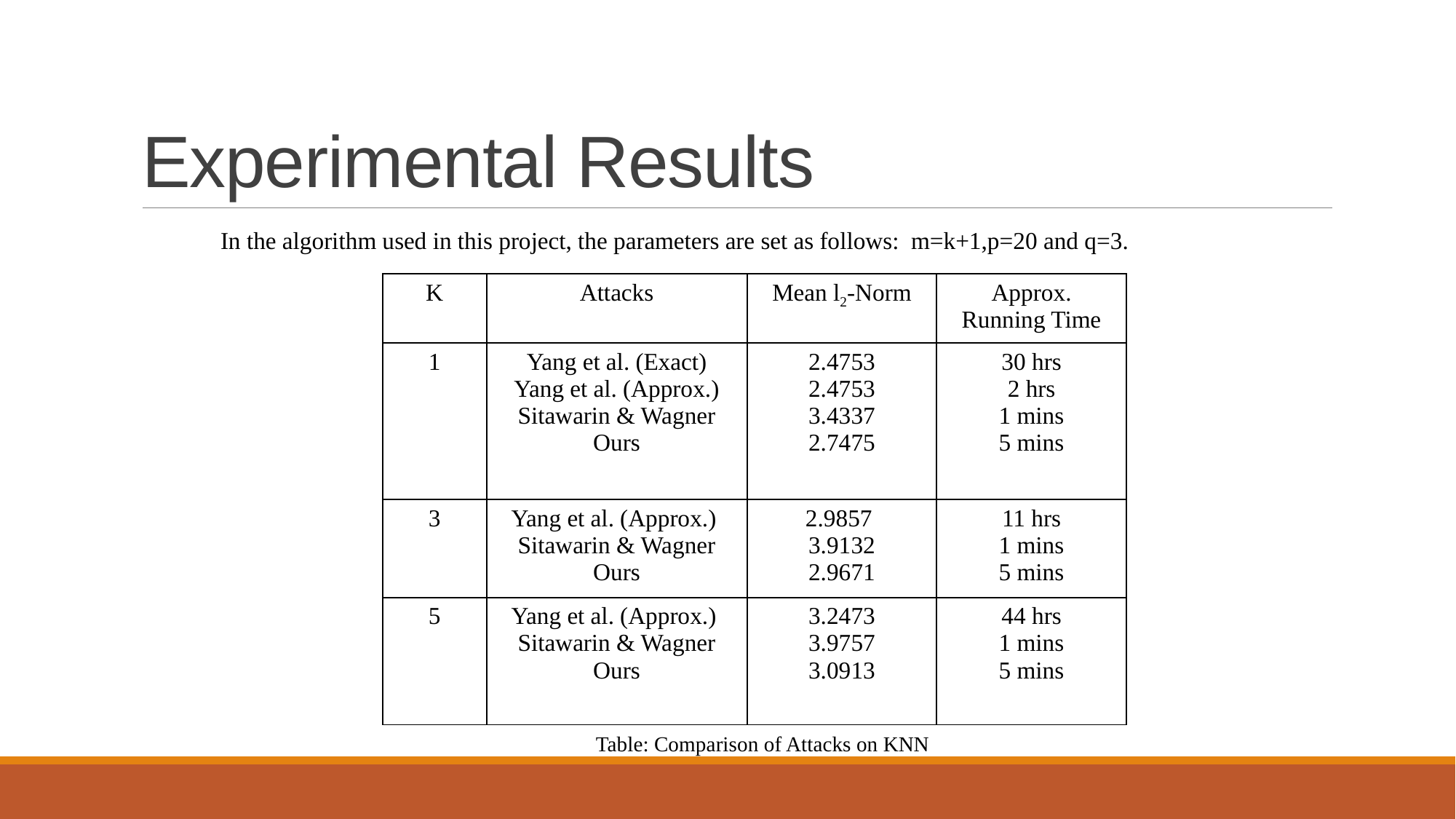

# Experimental Results
In the algorithm used in this project, the parameters are set as follows:  m=k+1,p=20 and q=3.

| K | Attacks | Mean l2-Norm | Approx. Running Time |
| --- | --- | --- | --- |
| 1 | Yang et al. (Exact) Yang et al. (Approx.) Sitawarin & Wagner Ours | 2.4753 2.4753 3.4337 2.7475 | 30 hrs 2 hrs 1 mins 5 mins |
| 3 | Yang et al. (Approx.) Sitawarin & Wagner Ours | 2.9857 3.9132 2.9671 | 11 hrs 1 mins 5 mins |
| 5 | Yang et al. (Approx.) Sitawarin & Wagner Ours | 3.2473 3.9757 3.0913 | 44 hrs 1 mins 5 mins |
Table: Comparison of Attacks on KNN